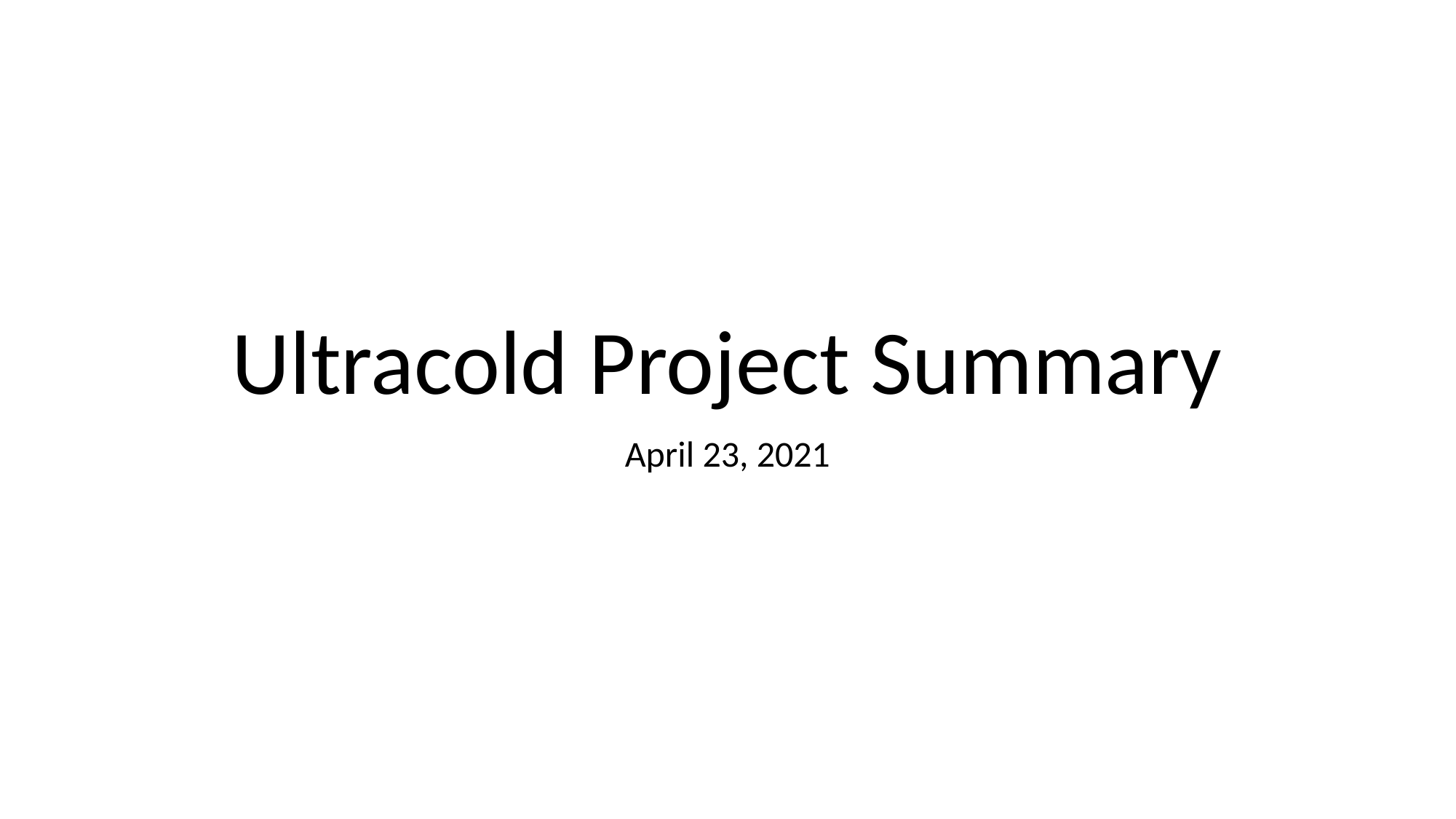

# Ultracold Project Summary
April 23, 2021